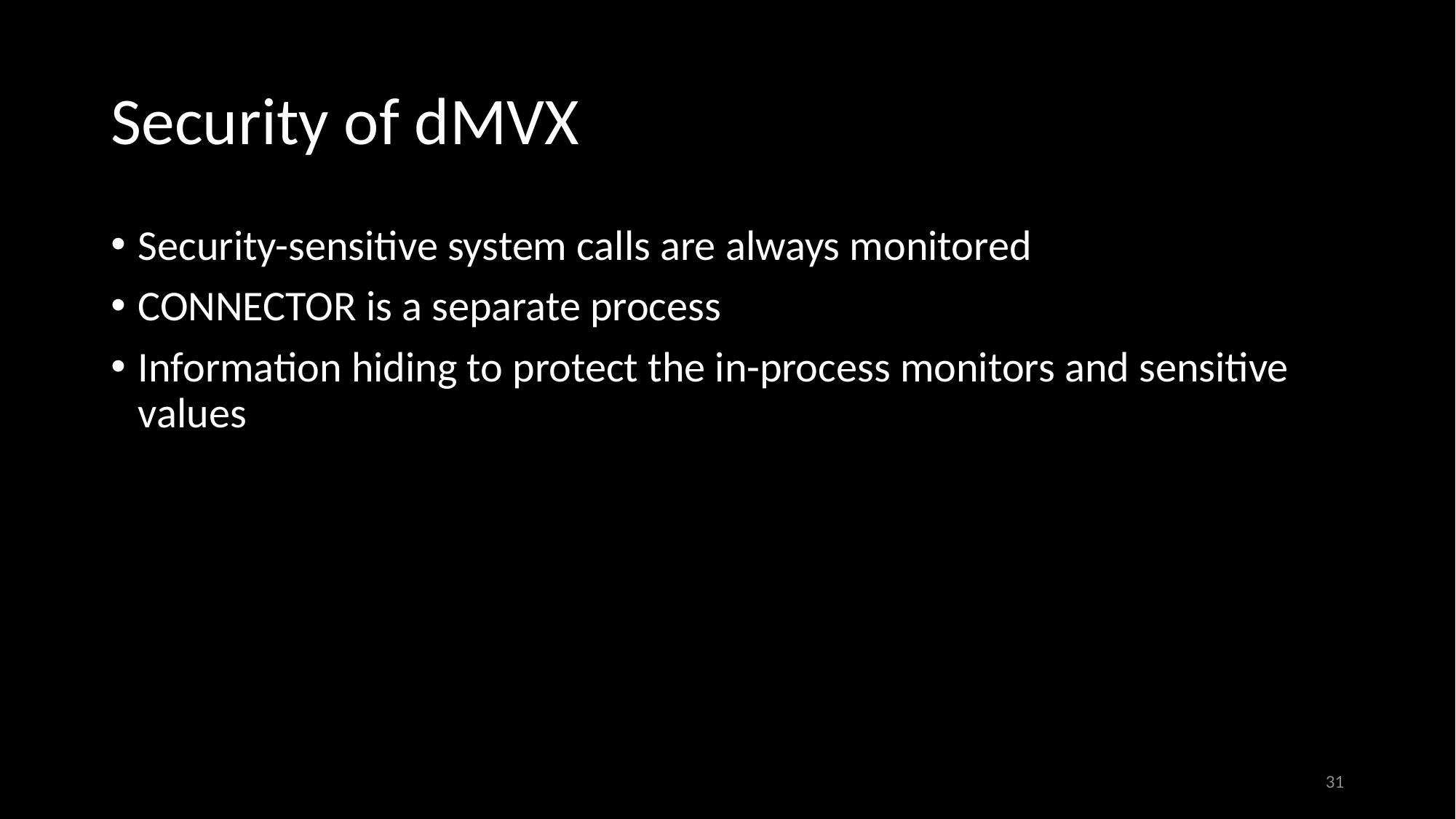

# Security of dMVX
Security-sensitive system calls are always monitored
CONNECTOR is a separate process
Information hiding to protect the in-process monitors and sensitive values
31